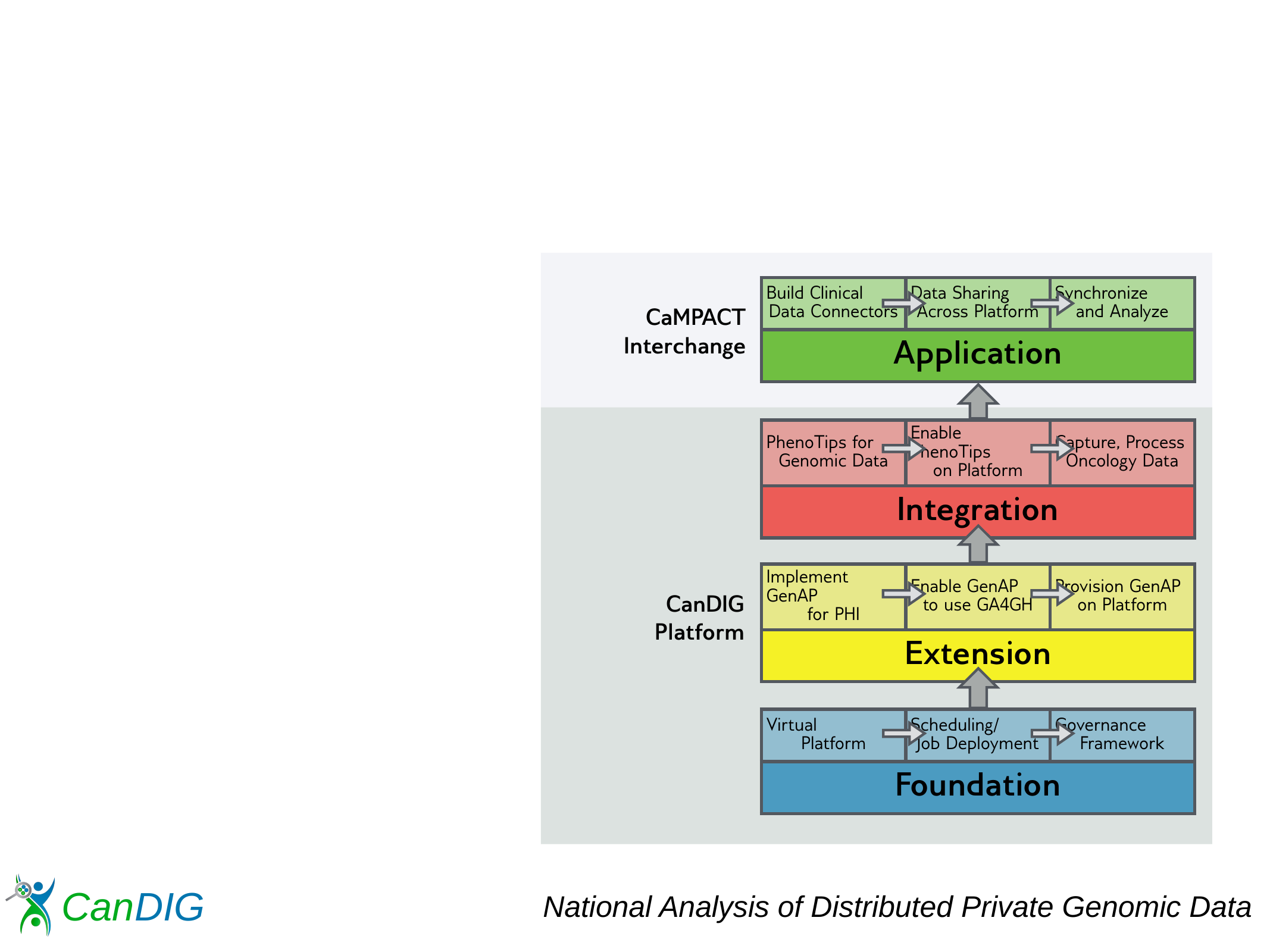

| Build Clinical Data Connectors | Data Sharing Across Platform | Synchronize and Analyze |
| --- | --- | --- |
| Application |  |  |

CaMPACT
Interchange

| PhenoTips for Genomic Data | Enable PhenoTips on Platform | Capture, Process Oncology Data |
| --- | --- | --- |
| Integration |  |  |

| Implement GenAP for PHI | Enable GenAP to use GA4GH | Provision GenAP on Platform |
| --- | --- | --- |
| Extension |  |  |
CanDIG
Platform

| Virtual Platform | Scheduling/ Job Deployment | Governance Framework |
| --- | --- | --- |
| Foundation |  |  |